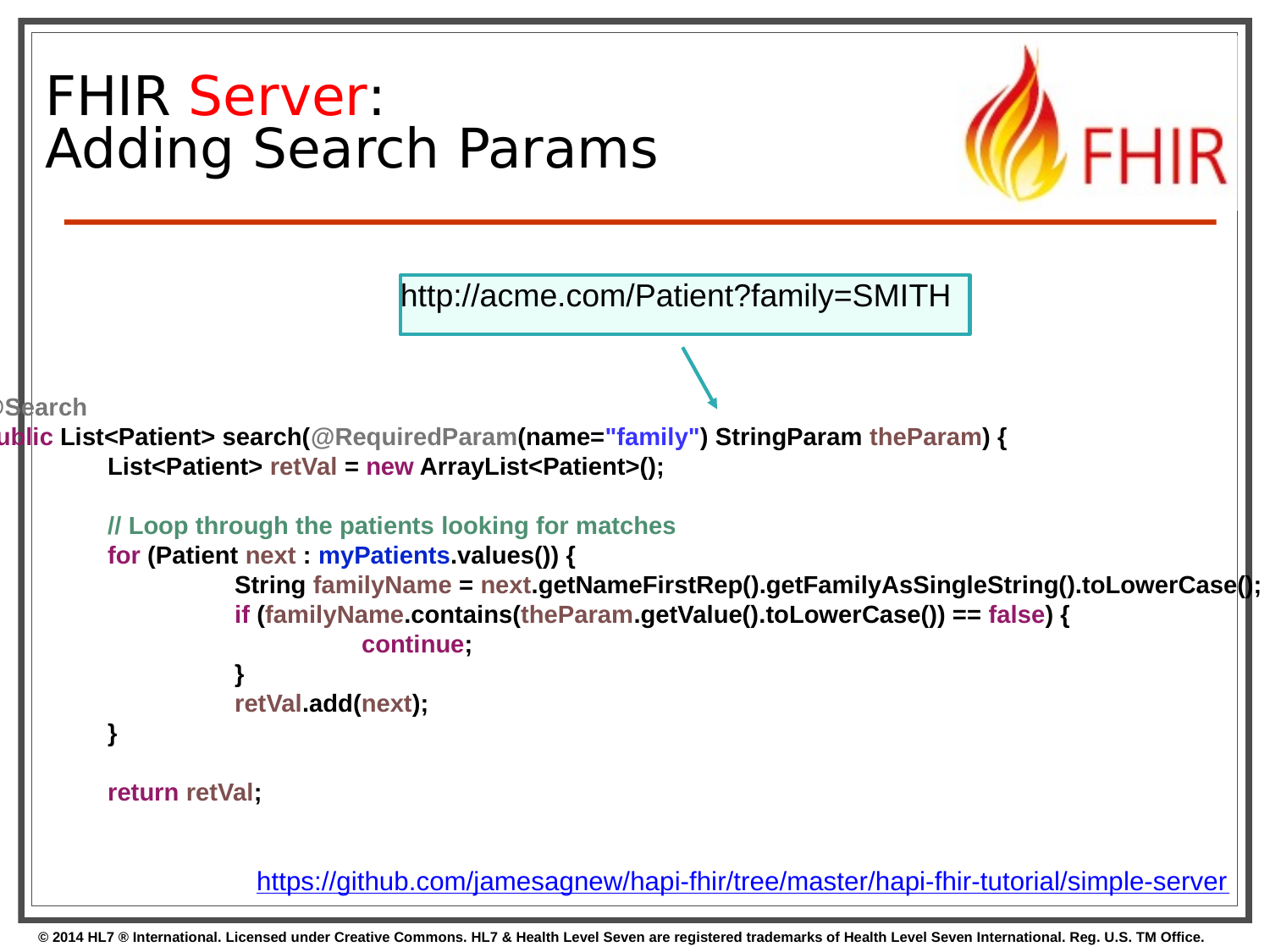

# FHIR Server:
Adding Search Params
http://acme.com/Patient?family=SMITH

@Search
public List<Patient> search(@RequiredParam(name="family") StringParam theParam) {
	List<Patient> retVal = new ArrayList<Patient>();

	// Loop through the patients looking for matches
	for (Patient next : myPatients.values()) {
		String familyName = next.getNameFirstRep().getFamilyAsSingleString().toLowerCase();
		if (familyName.contains(theParam.getValue().toLowerCase()) == false) {
			continue;
		}
		retVal.add(next);
	}

	return retVal;
}
https://github.com/jamesagnew/hapi-fhir/tree/master/hapi-fhir-tutorial/simple-server
43